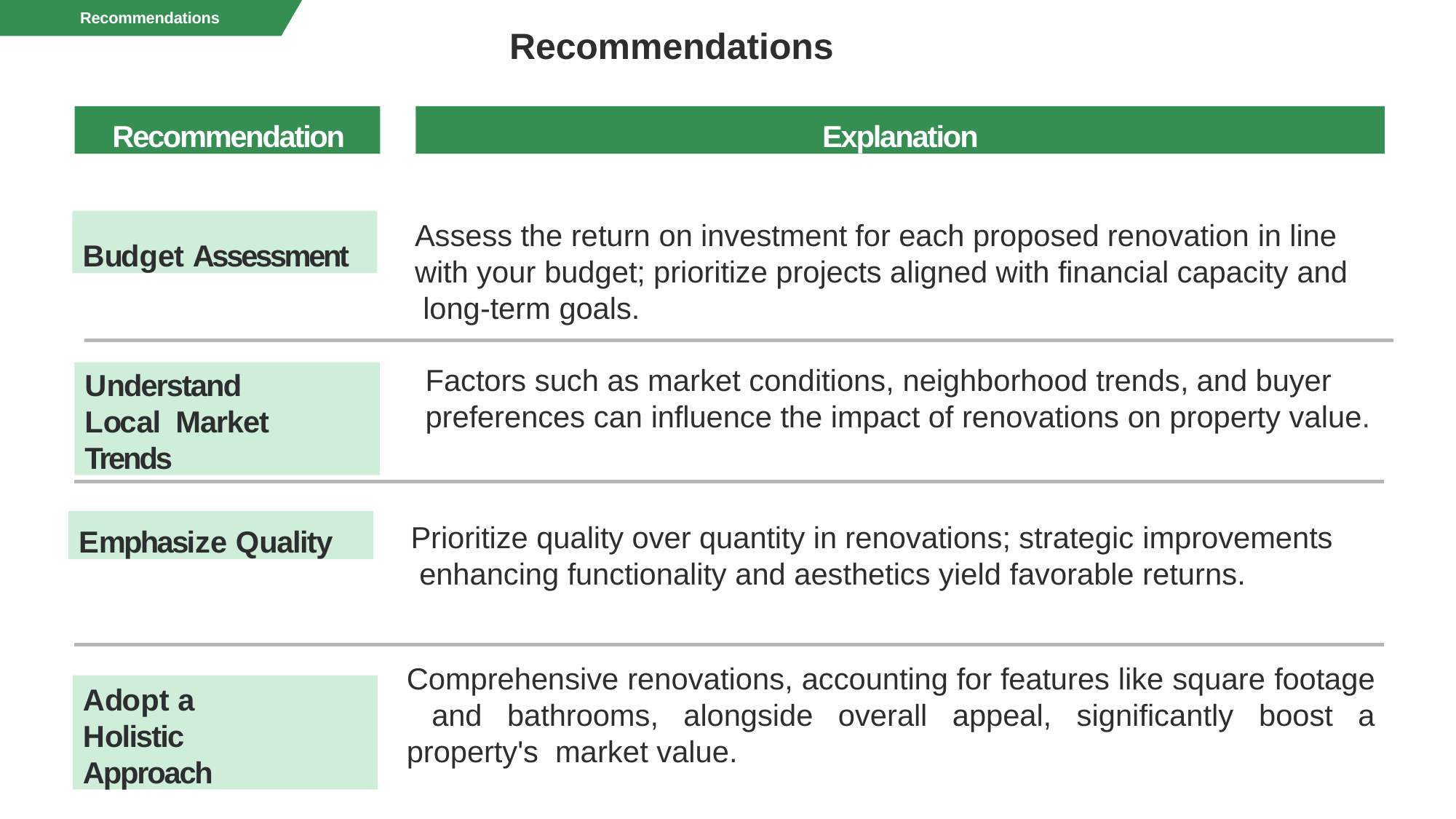

Recommendations
# Recommendations
Recommendation
Explanation
Budget Assessment
Assess the return on investment for each proposed renovation in line  with your budget; prioritize projects aligned with financial capacity and  long-term goals.

Factors such as market conditions, neighborhood trends, and buyer  preferences can influence the impact of renovations on property value.
Understand Local  Market Trends

Emphasize Quality
Prioritize quality over quantity in renovations; strategic improvements  enhancing functionality and aesthetics yield favorable returns.

Comprehensive renovations, accounting for features like square footage  and bathrooms, alongside overall appeal, significantly boost a property's  market value.
Adopt a Holistic  Approach